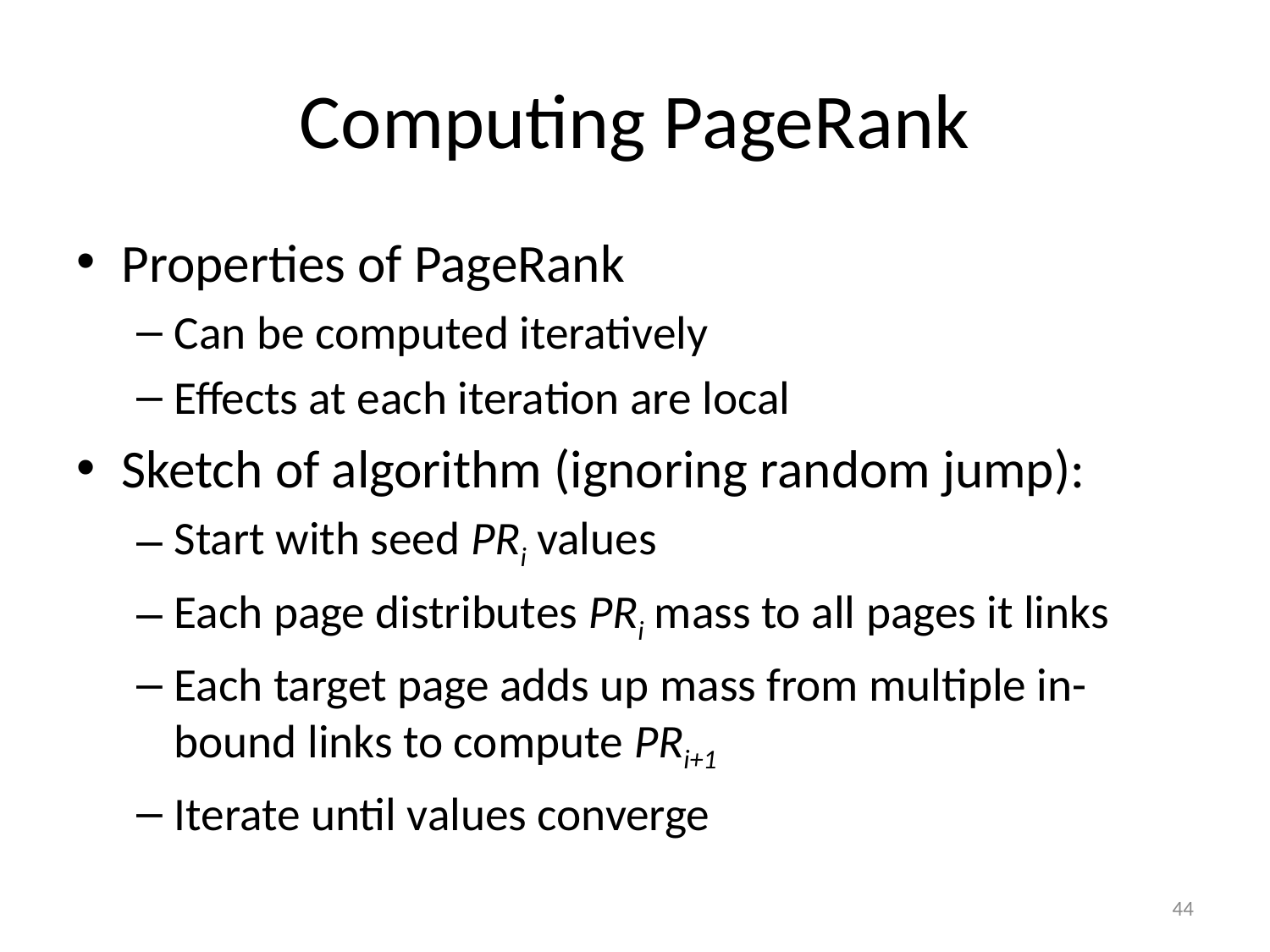

# Computing PageRank
Properties of PageRank
Can be computed iteratively
Effects at each iteration are local
Sketch of algorithm (ignoring random jump):
Start with seed PRi values
Each page distributes PRi mass to all pages it links
Each target page adds up mass from multiple in-bound links to compute PRi+1
Iterate until values converge

44